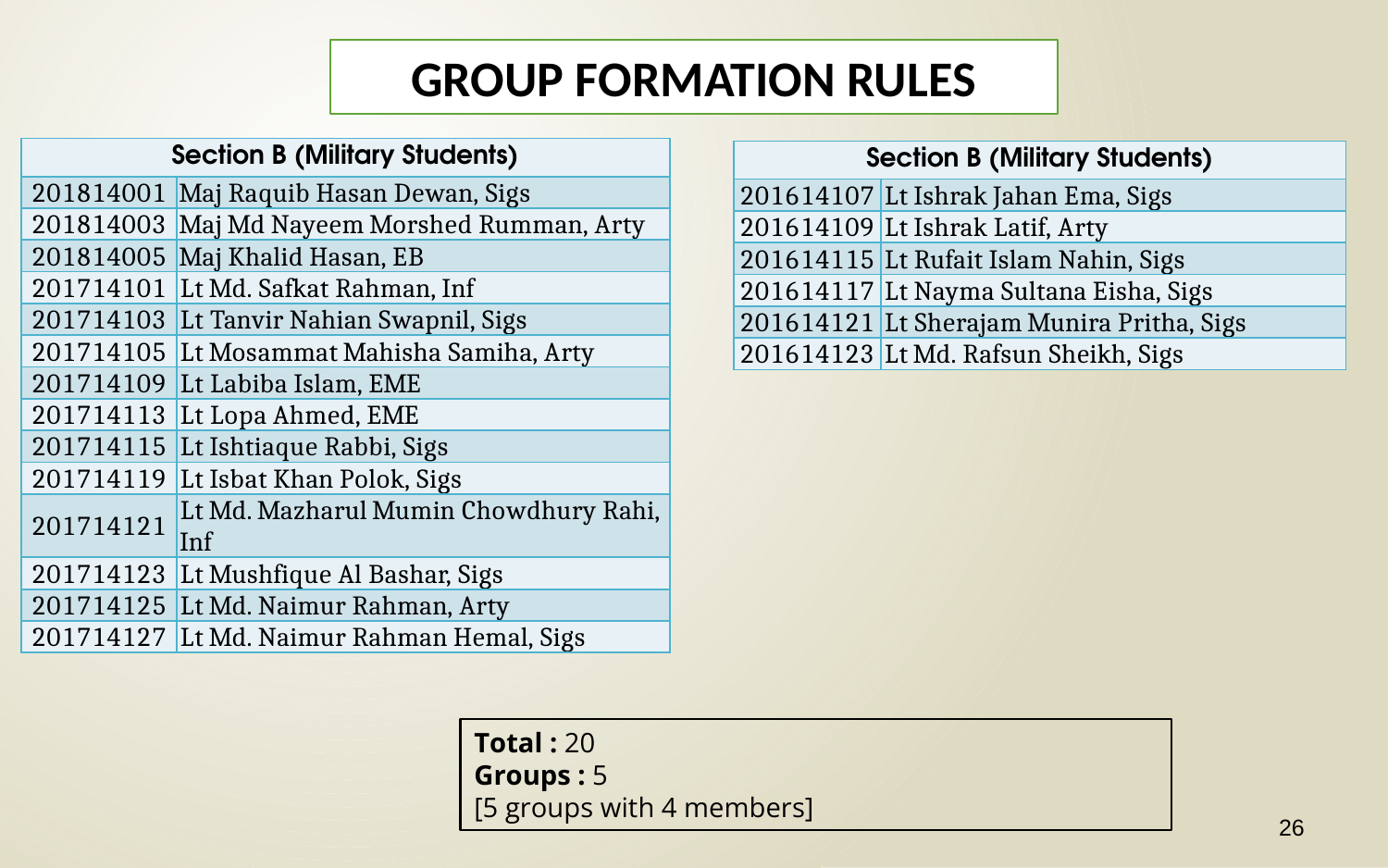

GROUP FORMATION RULES
| Section B (Military Students) |  |
| --- | --- |
| 201814001 | Maj Raquib Hasan Dewan, Sigs |
| 201814003 | Maj Md Nayeem Morshed Rumman, Arty |
| 201814005 | Maj Khalid Hasan, EB |
| 201714101 | Lt Md. Safkat Rahman, Inf |
| 201714103 | Lt Tanvir Nahian Swapnil, Sigs |
| 201714105 | Lt Mosammat Mahisha Samiha, Arty |
| 201714109 | Lt Labiba Islam, EME |
| 201714113 | Lt Lopa Ahmed, EME |
| 201714115 | Lt Ishtiaque Rabbi, Sigs |
| 201714119 | Lt Isbat Khan Polok, Sigs |
| 201714121 | Lt Md. Mazharul Mumin Chowdhury Rahi, Inf |
| 201714123 | Lt Mushfique Al Bashar, Sigs |
| 201714125 | Lt Md. Naimur Rahman, Arty |
| 201714127 | Lt Md. Naimur Rahman Hemal, Sigs |
| Section B (Military Students) |  |
| --- | --- |
| 201614107 | Lt Ishrak Jahan Ema, Sigs |
| 201614109 | Lt Ishrak Latif, Arty |
| 201614115 | Lt Rufait Islam Nahin, Sigs |
| 201614117 | Lt Nayma Sultana Eisha, Sigs |
| 201614121 | Lt Sherajam Munira Pritha, Sigs |
| 201614123 | Lt Md. Rafsun Sheikh, Sigs |
Total : 20
Groups : 5
[5 groups with 4 members]
26